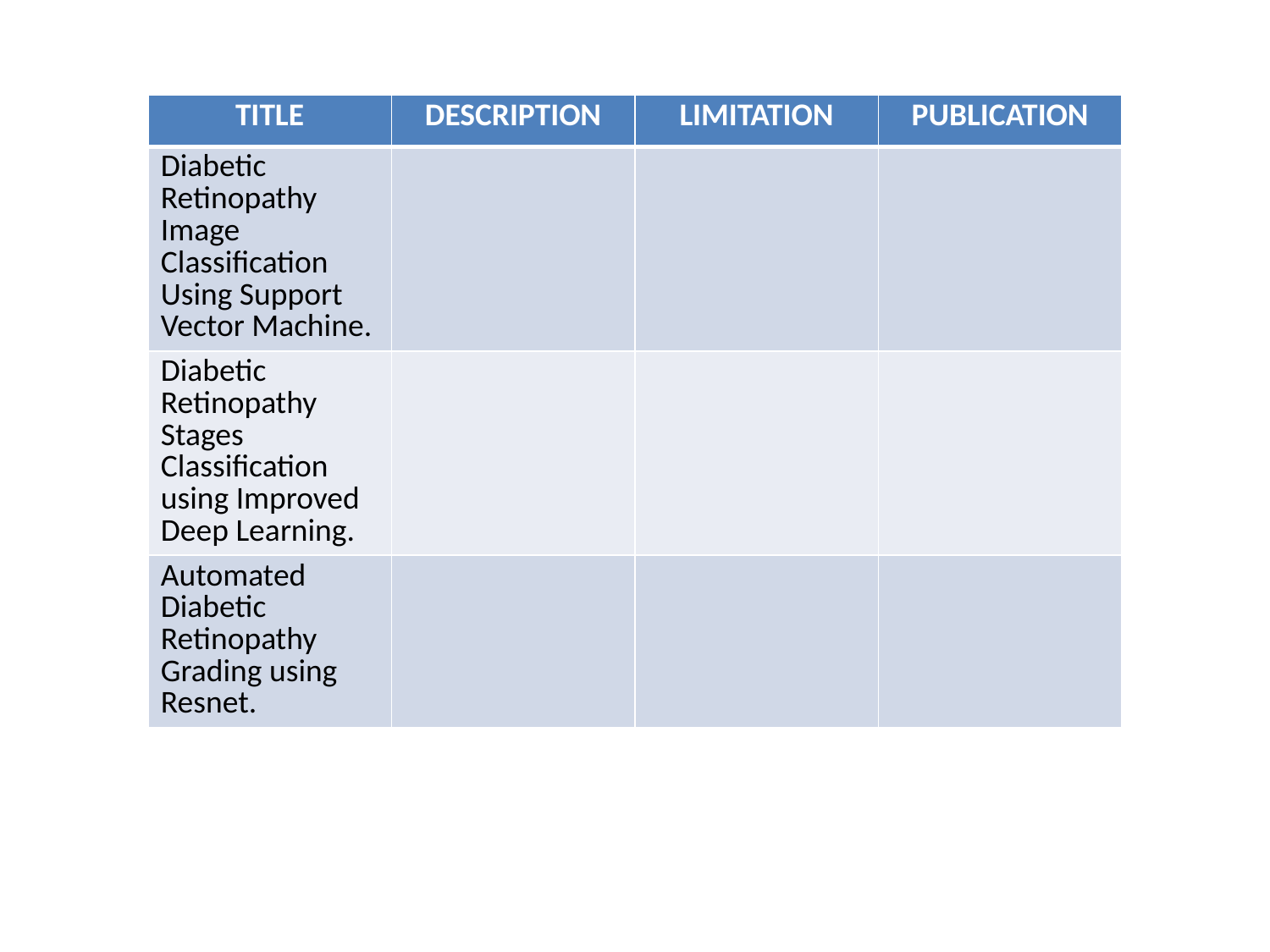

| TITLE | DESCRIPTION | LIMITATION | PUBLICATION |
| --- | --- | --- | --- |
| Diabetic Retinopathy Image Classification Using Support Vector Machine. |  |  |  |
| Diabetic Retinopathy Stages Classification using Improved Deep Learning. |  |  |  |
| Automated Diabetic Retinopathy Grading using Resnet. |  |  |  |